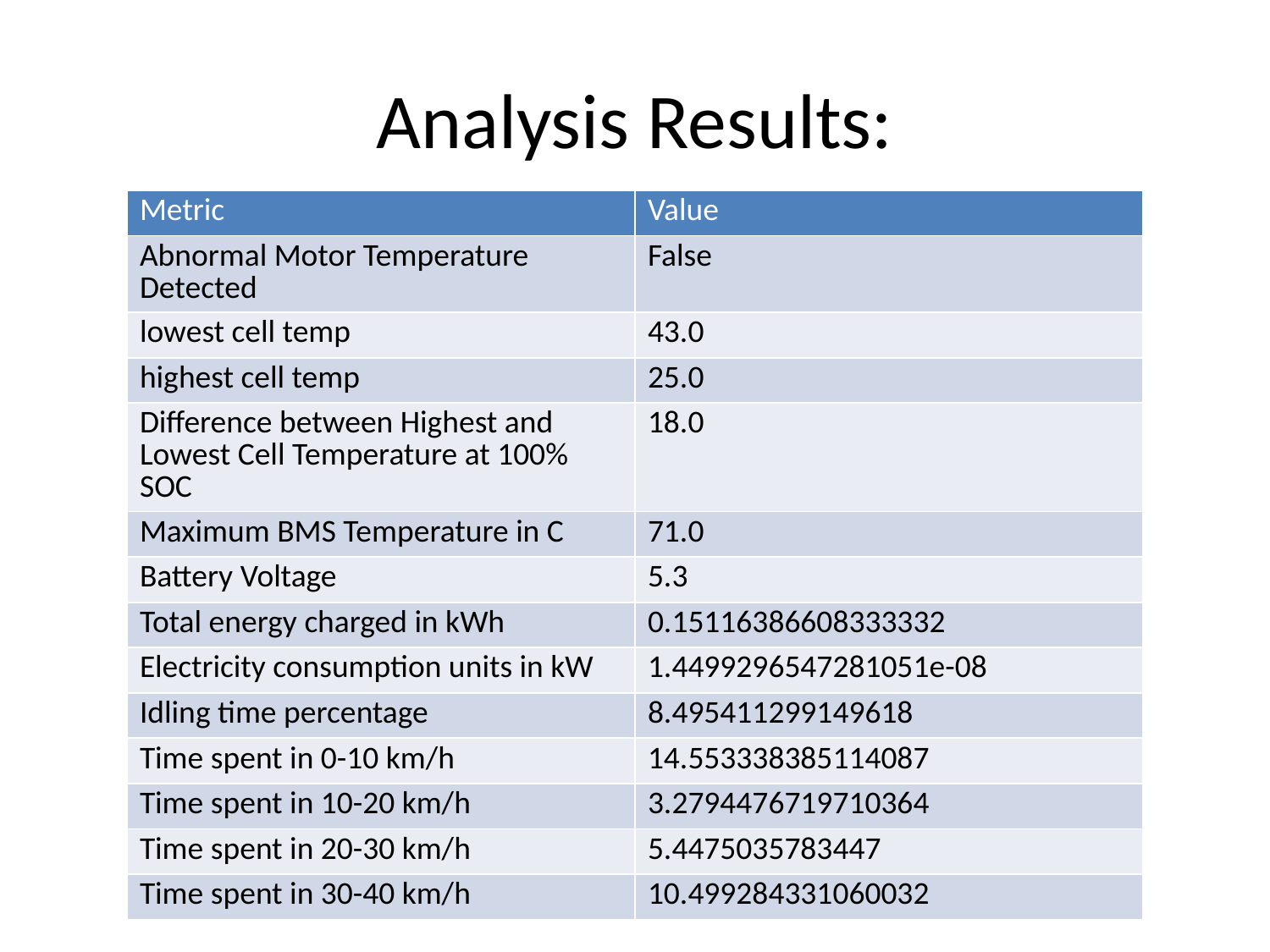

# Analysis Results:
| Metric | Value |
| --- | --- |
| Abnormal Motor Temperature Detected | False |
| lowest cell temp | 43.0 |
| highest cell temp | 25.0 |
| Difference between Highest and Lowest Cell Temperature at 100% SOC | 18.0 |
| Maximum BMS Temperature in C | 71.0 |
| Battery Voltage | 5.3 |
| Total energy charged in kWh | 0.15116386608333332 |
| Electricity consumption units in kW | 1.4499296547281051e-08 |
| Idling time percentage | 8.495411299149618 |
| Time spent in 0-10 km/h | 14.553338385114087 |
| Time spent in 10-20 km/h | 3.2794476719710364 |
| Time spent in 20-30 km/h | 5.4475035783447 |
| Time spent in 30-40 km/h | 10.499284331060032 |